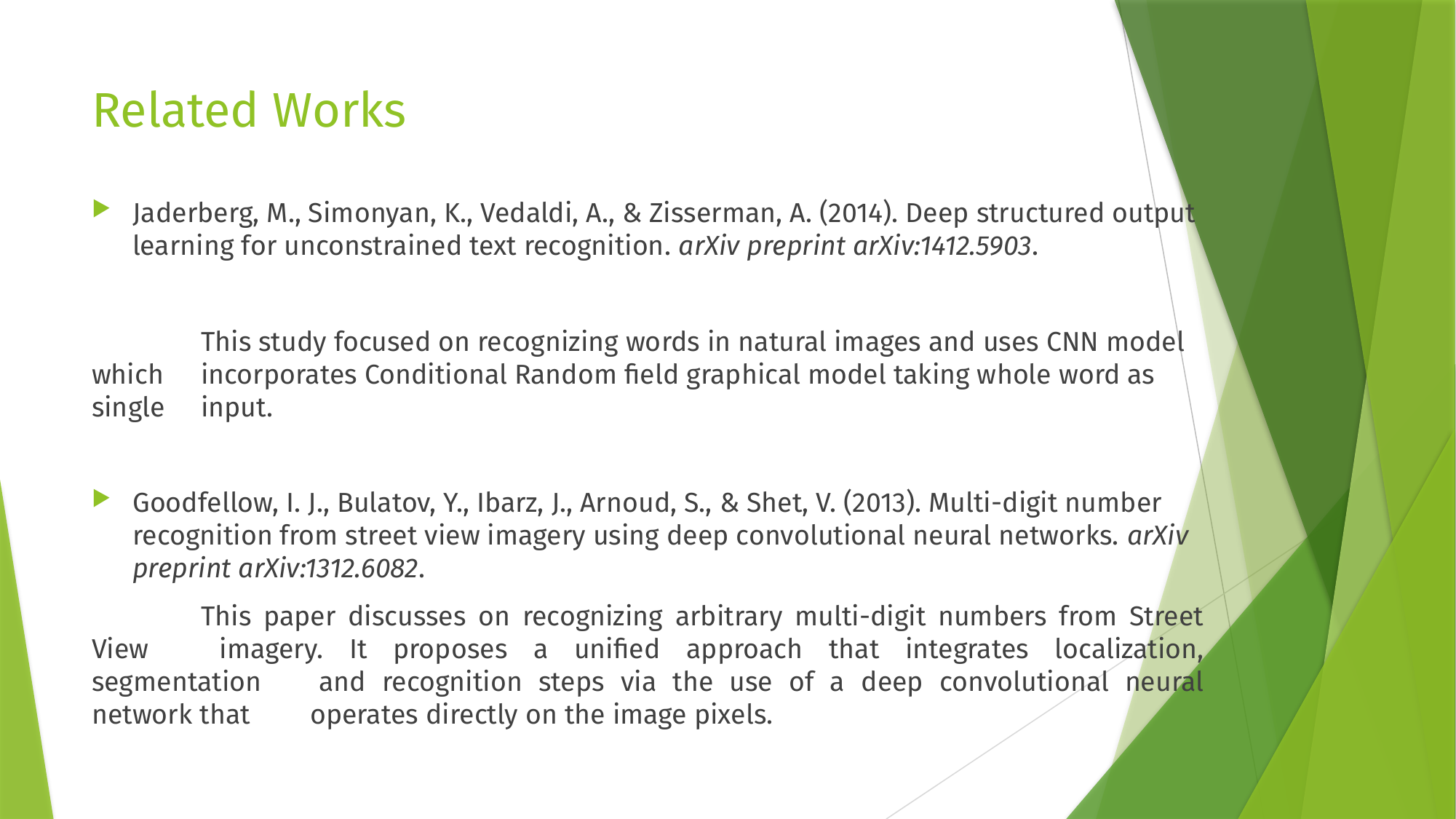

# Related Works
Jaderberg, M., Simonyan, K., Vedaldi, A., & Zisserman, A. (2014). Deep structured output learning for unconstrained text recognition. arXiv preprint arXiv:1412.5903.

	This study focused on recognizing words in natural images and uses CNN model which 	incorporates Conditional Random field graphical model taking whole word as single 	input.

Goodfellow, I. J., Bulatov, Y., Ibarz, J., Arnoud, S., & Shet, V. (2013). Multi-digit number recognition from street view imagery using deep convolutional neural networks. arXiv preprint arXiv:1312.6082.
	This paper discusses on recognizing arbitrary multi-digit numbers from Street View 	imagery. It proposes a unified approach that integrates localization, segmentation 	and recognition steps via the use of a deep convolutional neural network that 	operates directly on the image pixels.